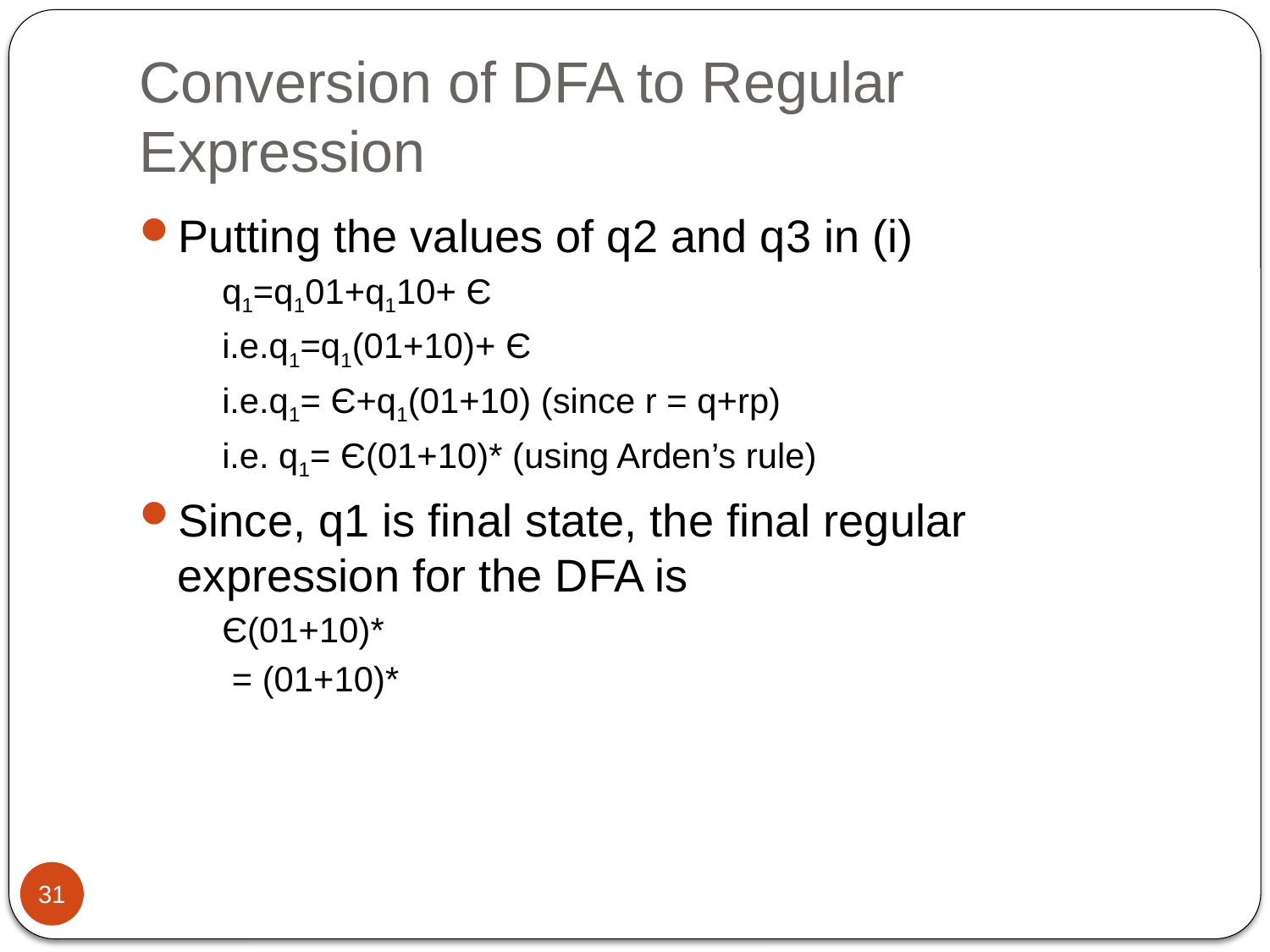

# Conversion of DFA to Regular Expression
Putting the values of q2 and q3 in (i)
q1=q101+q110+ Є
i.e.q1=q1(01+10)+ Є
i.e.q1= Є+q1(01+10) (since r = q+rp)
i.e. q1= Є(01+10)* (using Arden’s rule)
Since, q1 is final state, the final regular expression for the DFA is
Є(01+10)*
 = (01+10)*
31